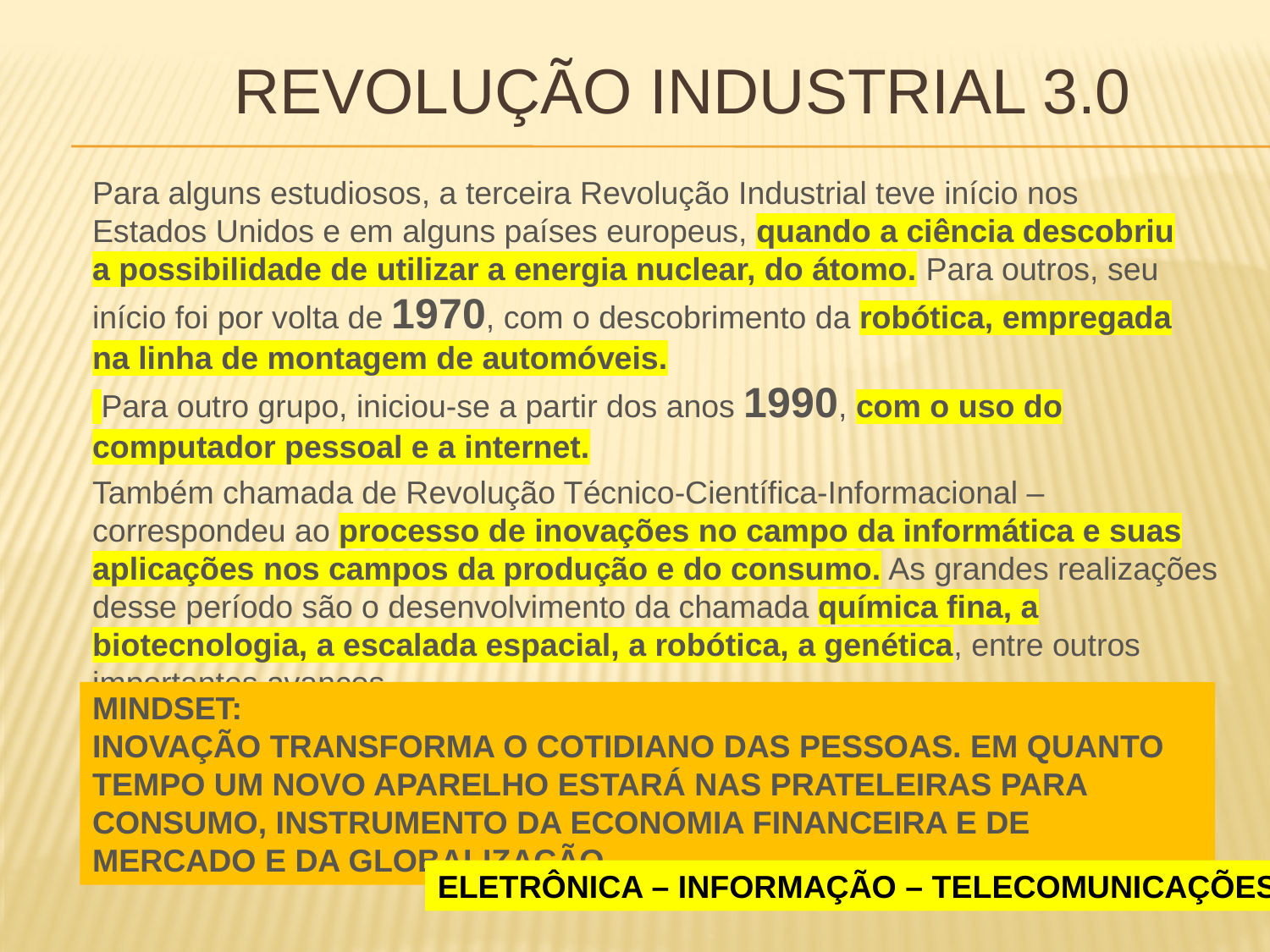

# Revolução industrial 3.0
Para alguns estudiosos, a terceira Revolução Industrial teve início nos Estados Unidos e em alguns países europeus, quando a ciência descobriu a possibilidade de utilizar a energia nuclear, do átomo. Para outros, seu início foi por volta de 1970, com o descobrimento da robótica, empregada na linha de montagem de automóveis.
 Para outro grupo, iniciou-se a partir dos anos 1990, com o uso do computador pessoal e a internet.
Também chamada de Revolução Técnico-Científica-Informacional – correspondeu ao processo de inovações no campo da informática e suas aplicações nos campos da produção e do consumo. As grandes realizações desse período são o desenvolvimento da chamada química fina, a biotecnologia, a escalada espacial, a robótica, a genética, entre outros importantes avanços.
MINDSET:
INOVAÇÃO TRANSFORMA O COTIDIANO DAS PESSOAS. EM QUANTO TEMPO UM NOVO APARELHO ESTARÁ NAS PRATELEIRAS PARA CONSUMO, INSTRUMENTO DA ECONOMIA FINANCEIRA E DE MERCADO E DA GLOBALIZAÇÃO
ELETRÔNICA – INFORMAÇÃO – TELECOMUNICAÇÕES